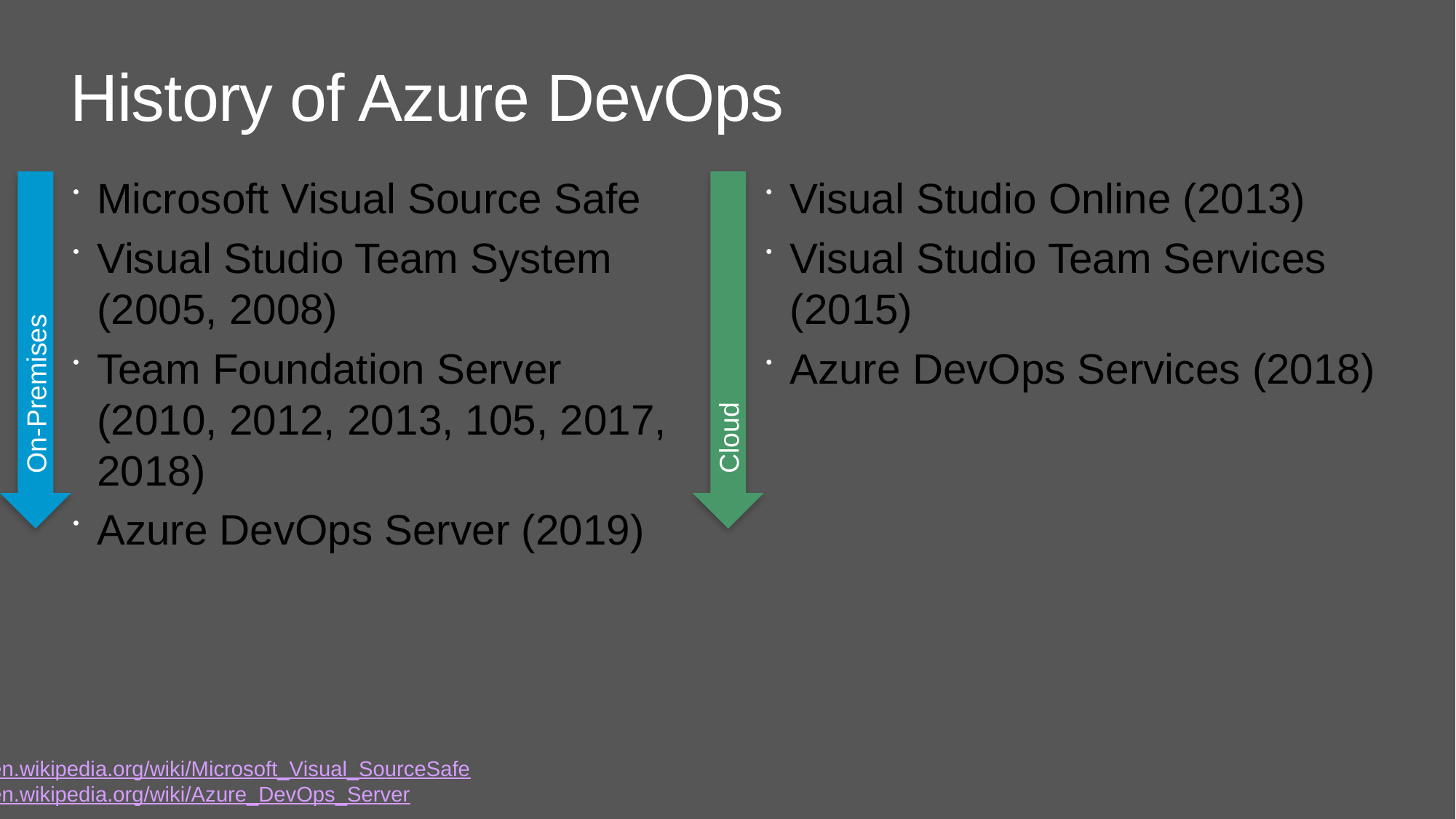

# History of Azure DevOps
Microsoft Visual Source Safe
Visual Studio Team System (2005, 2008)
Team Foundation Server (2010, 2012, 2013, 105, 2017, 2018)
Azure DevOps Server (2019)
Visual Studio Online (2013)
Visual Studio Team Services (2015)
Azure DevOps Services (2018)
On-Premises
Cloud

https://en.wikipedia.org/wiki/Microsoft_Visual_SourceSafe
https://en.wikipedia.org/wiki/Azure_DevOps_Server